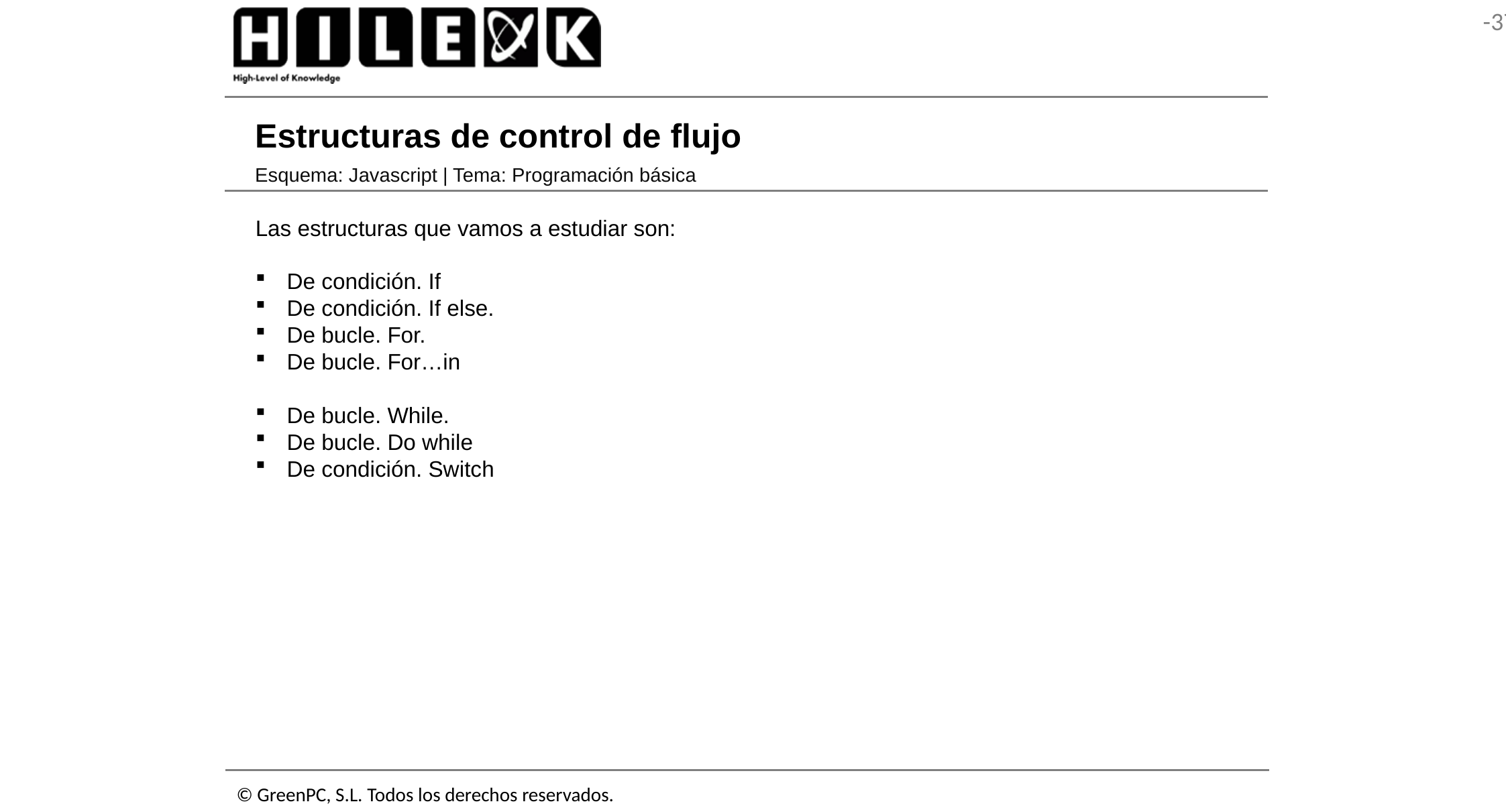

# Estructuras de control de flujo
Esquema: Javascript | Tema: Programación básica
Las estructuras que vamos a estudiar son:

De condición. If
De condición. If else.
De bucle. For.
De bucle. For…in

De bucle. While.
De bucle. Do while
De condición. Switch